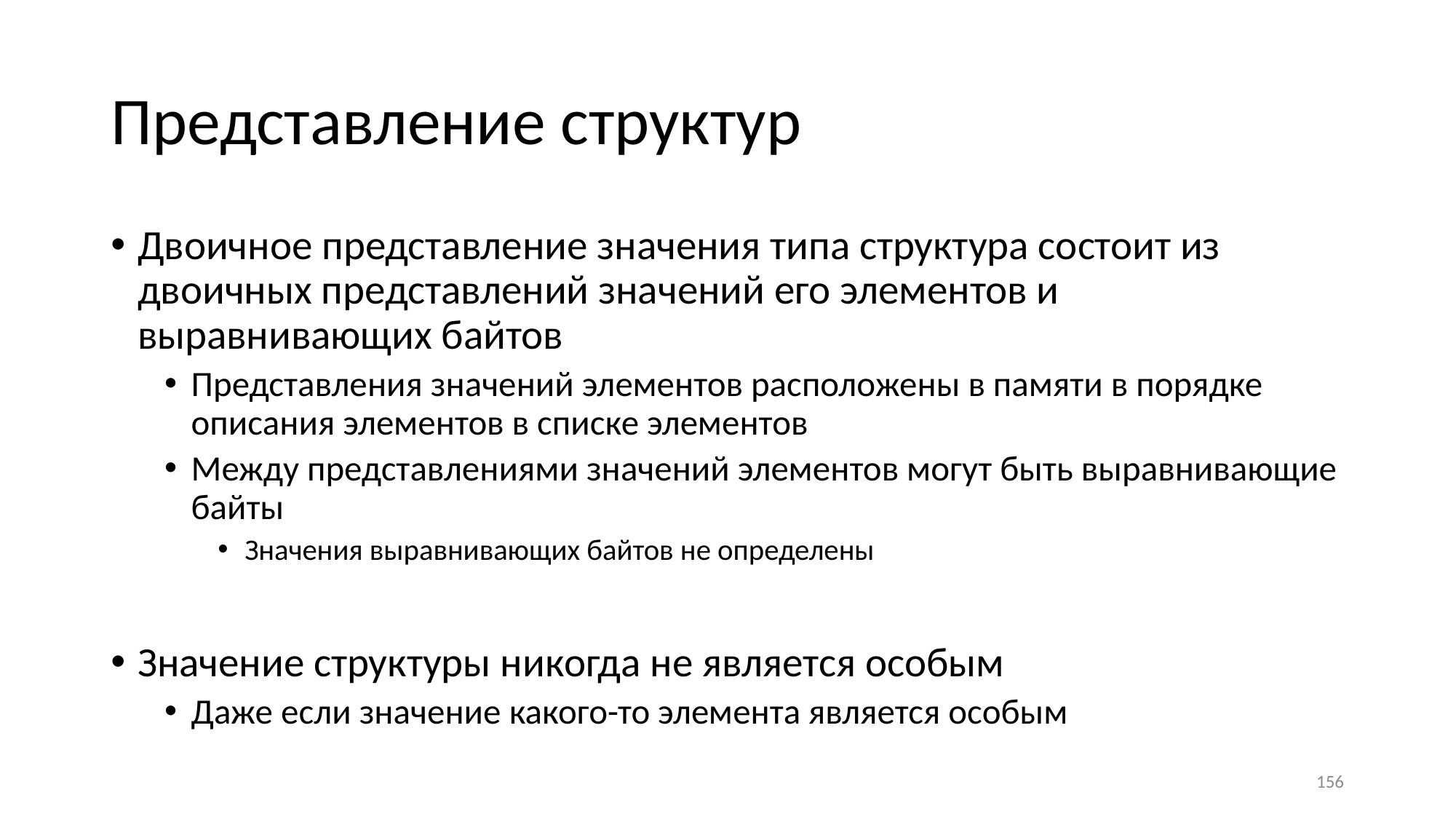

# Представление структур
Двоичное представление значения типа структура состоит из двоичных представлений значений его элементов и выравнивающих байтов
Представления значений элементов расположены в памяти в порядке описания элементов в списке элементов
Между представлениями значений элементов могут быть выравнивающие байты
Значения выравнивающих байтов не определены

Значение структуры никогда не является особым
Даже если значение какого-то элемента является особым

156